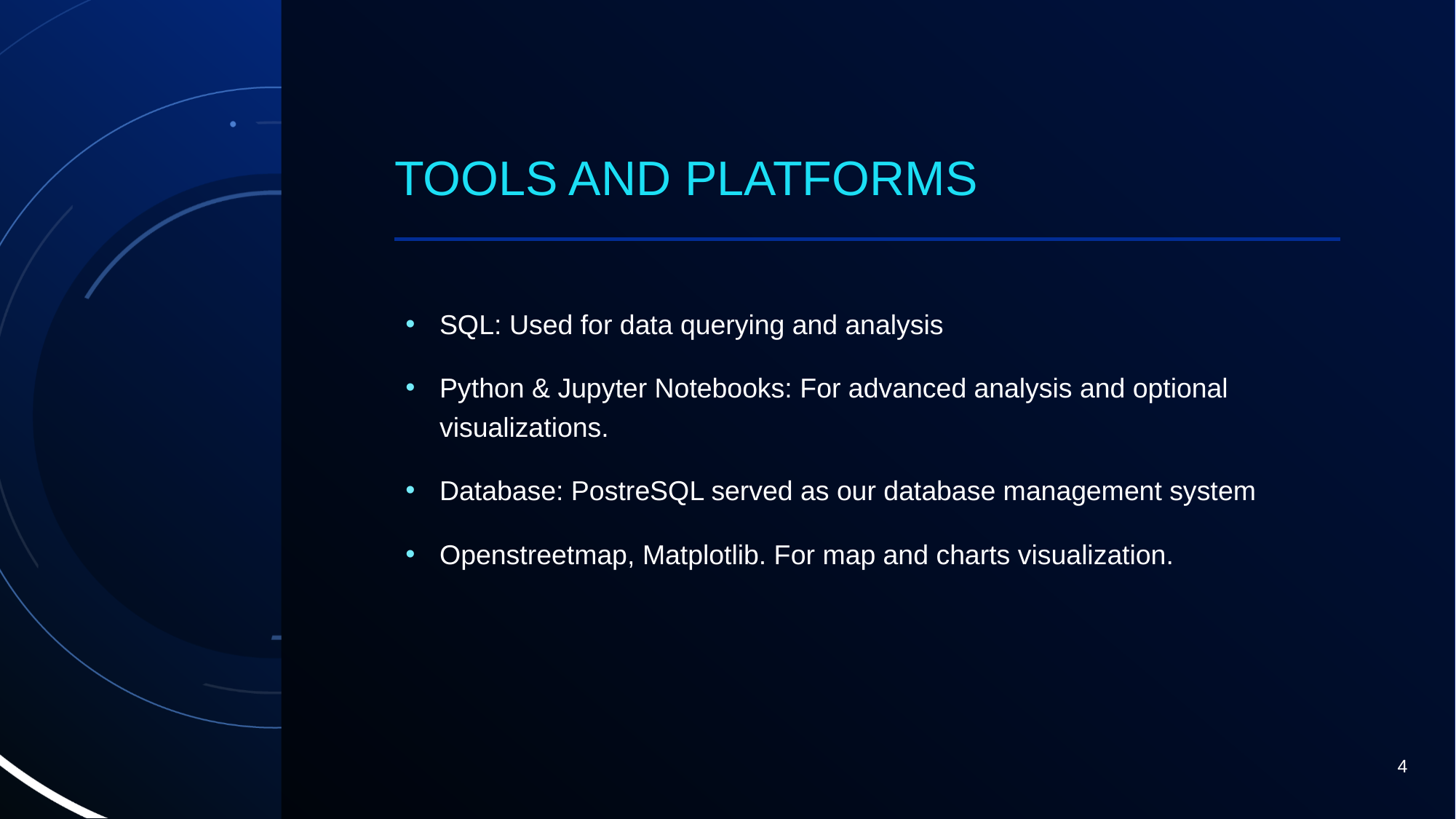

# Tools and platforms
SQL: Used for data querying and analysis
Python & Jupyter Notebooks: For advanced analysis and optional visualizations.
Database: PostreSQL served as our database management system
Openstreetmap, Matplotlib. For map and charts visualization.
4